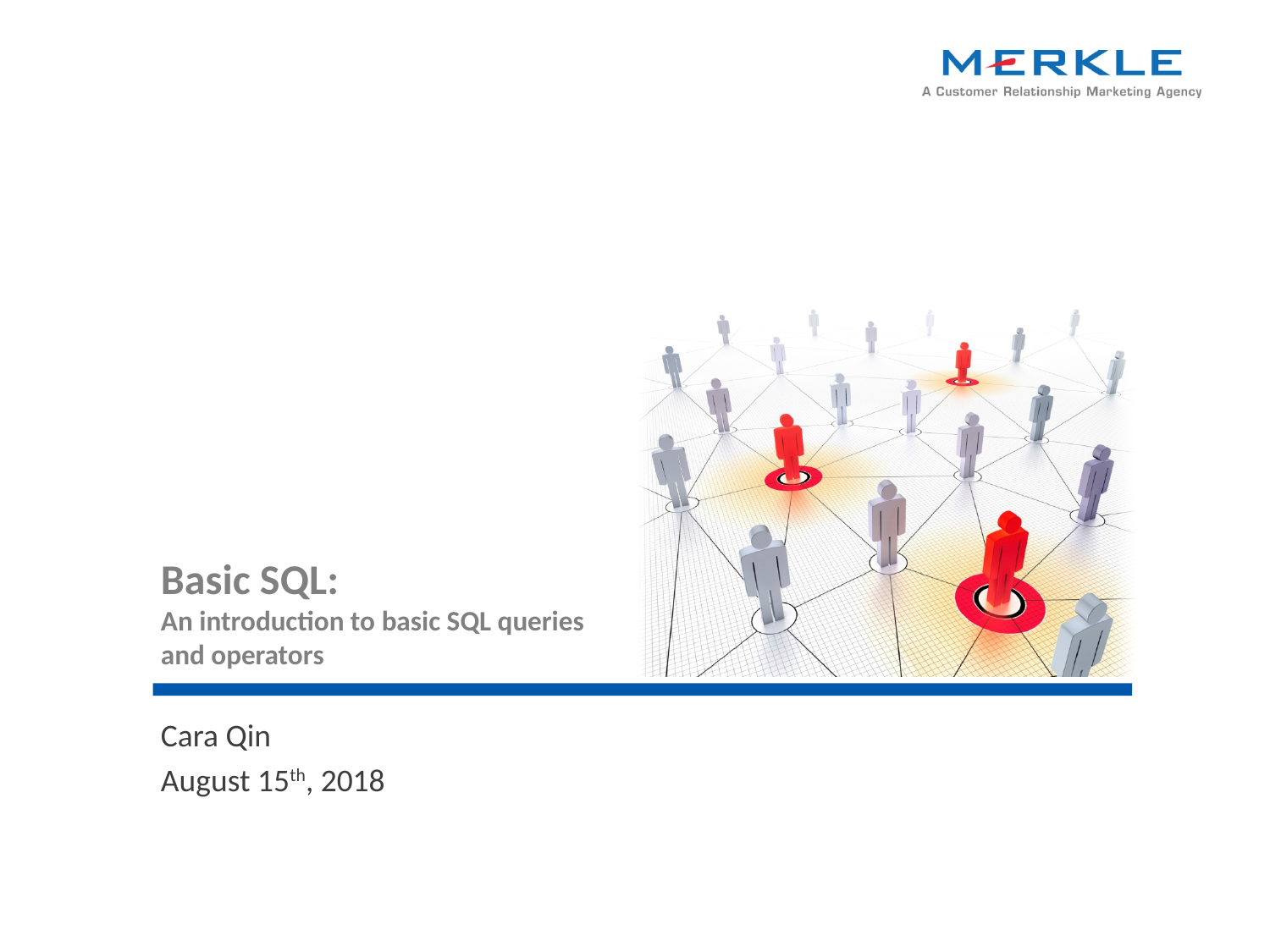

# Basic SQL: An introduction to basic SQL queries and operators
Cara Qin
August 15th, 2018